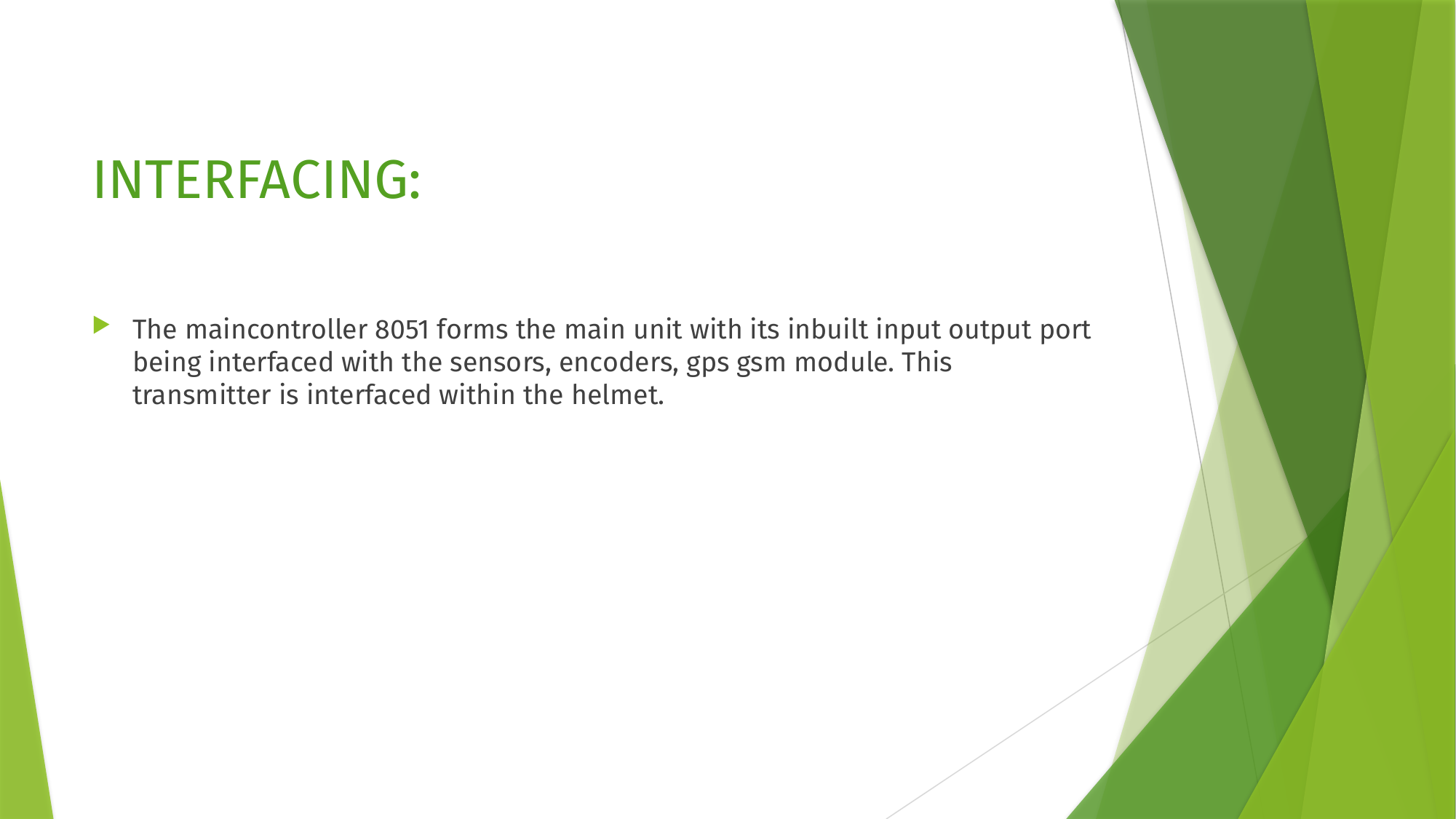

# INTERFACING:

The maincontroller 8051 forms the main unit with its inbuilt input output port being interfaced with the sensors, encoders, gps gsm module. This transmitter is interfaced within the helmet.